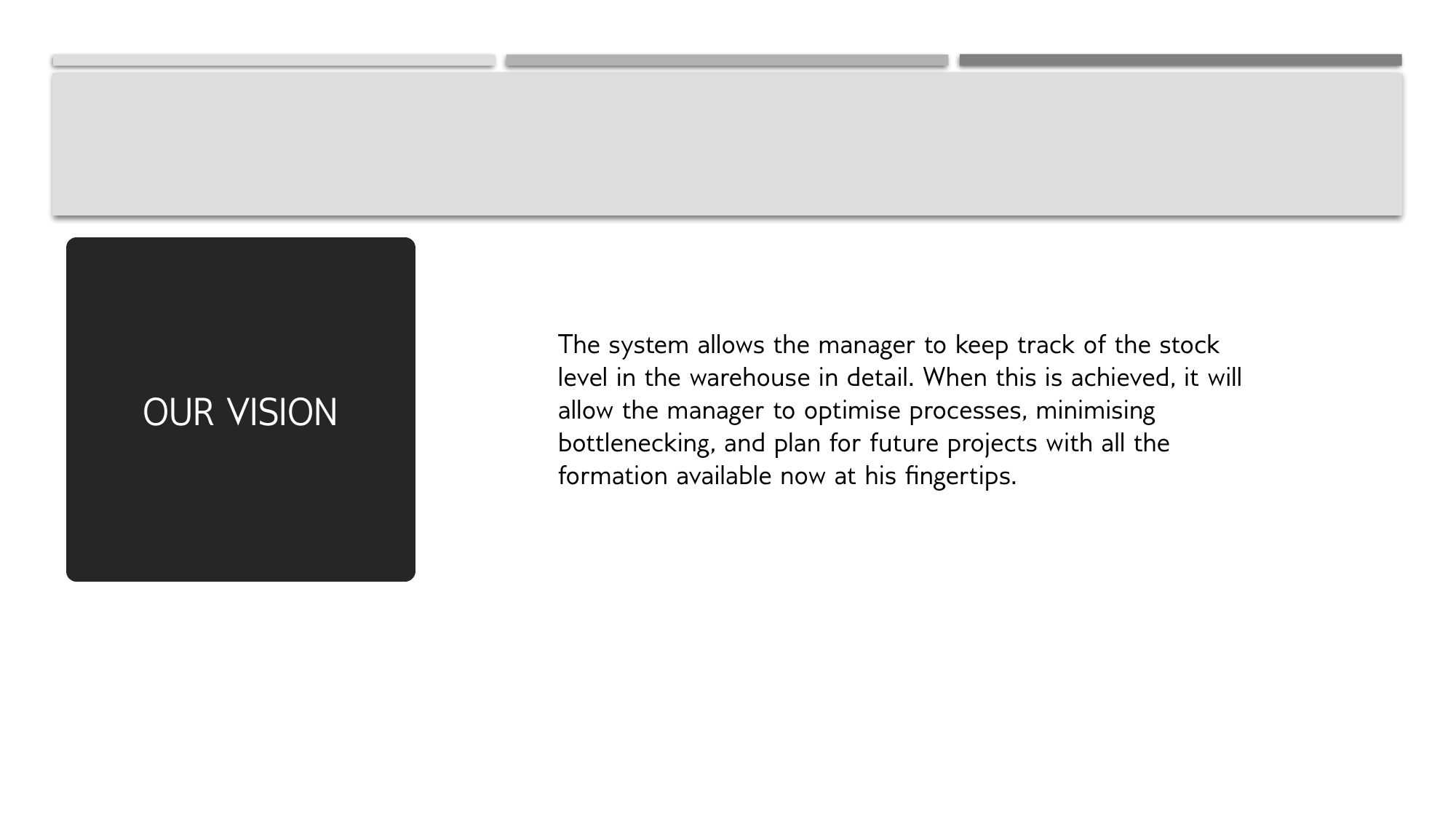

# Our Vision
The system allows the manager to keep track of the stock level in the warehouse in detail. When this is achieved, it will allow the manager to optimise processes, minimising bottlenecking, and plan for future projects with all the formation available now at his fingertips.